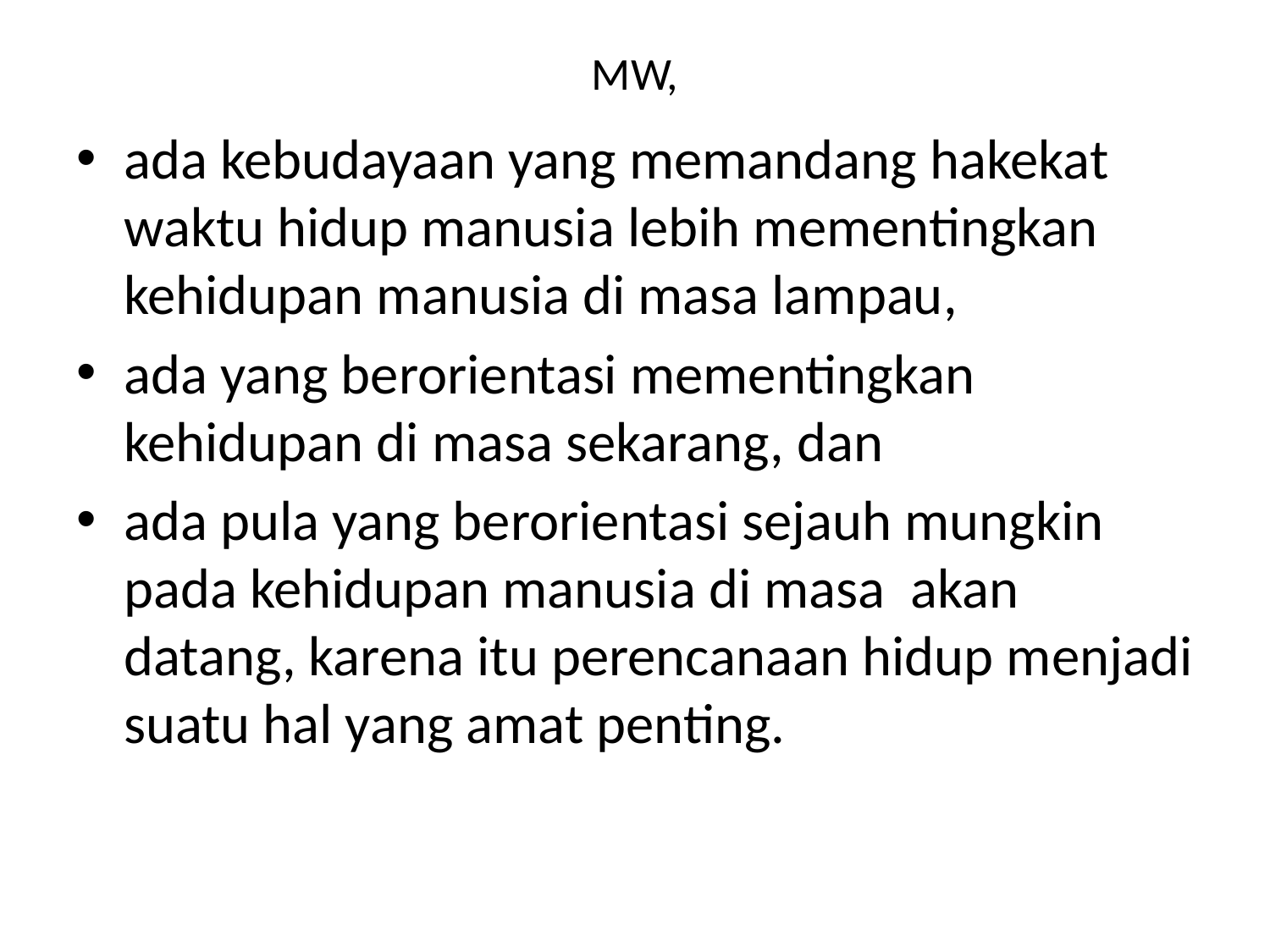

# MW,
ada kebudayaan yang memandang hakekat waktu hidup manusia lebih mementingkan kehidupan manusia di masa lampau,
ada yang berorientasi mementingkan kehidupan di masa sekarang, dan
ada pula yang berorientasi sejauh mungkin pada kehidupan manusia di masa  akan datang, karena itu perencanaan hidup menjadi suatu hal yang amat penting.